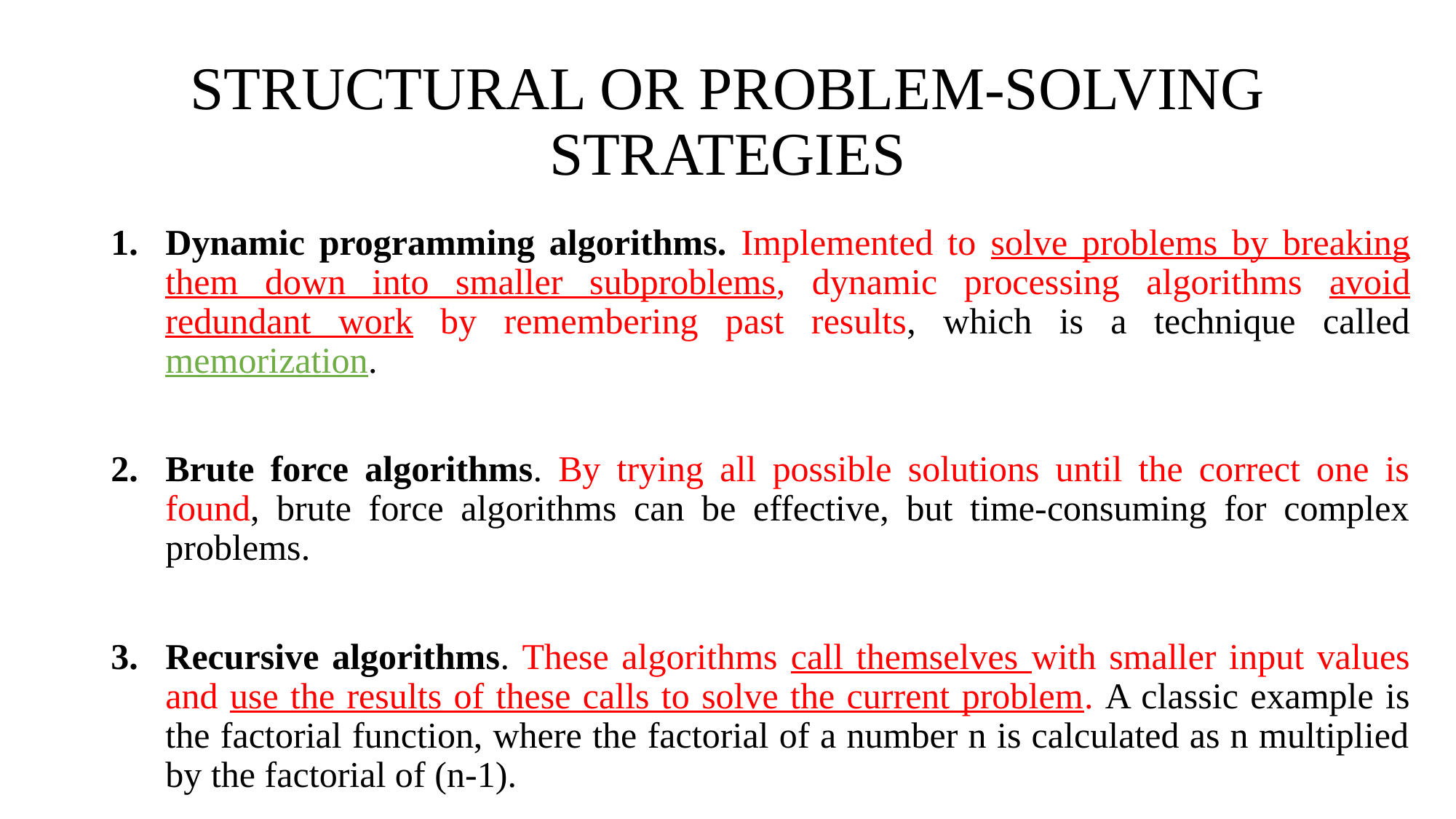

# STRUCTURAL OR PROBLEM-SOLVING STRATEGIES
Dynamic programming algorithms. Implemented to solve problems by breaking them down into smaller subproblems, dynamic processing algorithms avoid redundant work by remembering past results, which is a technique called memorization.

Brute force algorithms. By trying all possible solutions until the correct one is found, brute force algorithms can be effective, but time-consuming for complex problems.

Recursive algorithms. These algorithms call themselves with smaller input values and use the results of these calls to solve the current problem. A classic example is the factorial function, where the factorial of a number n is calculated as n multiplied by the factorial of (n-1).